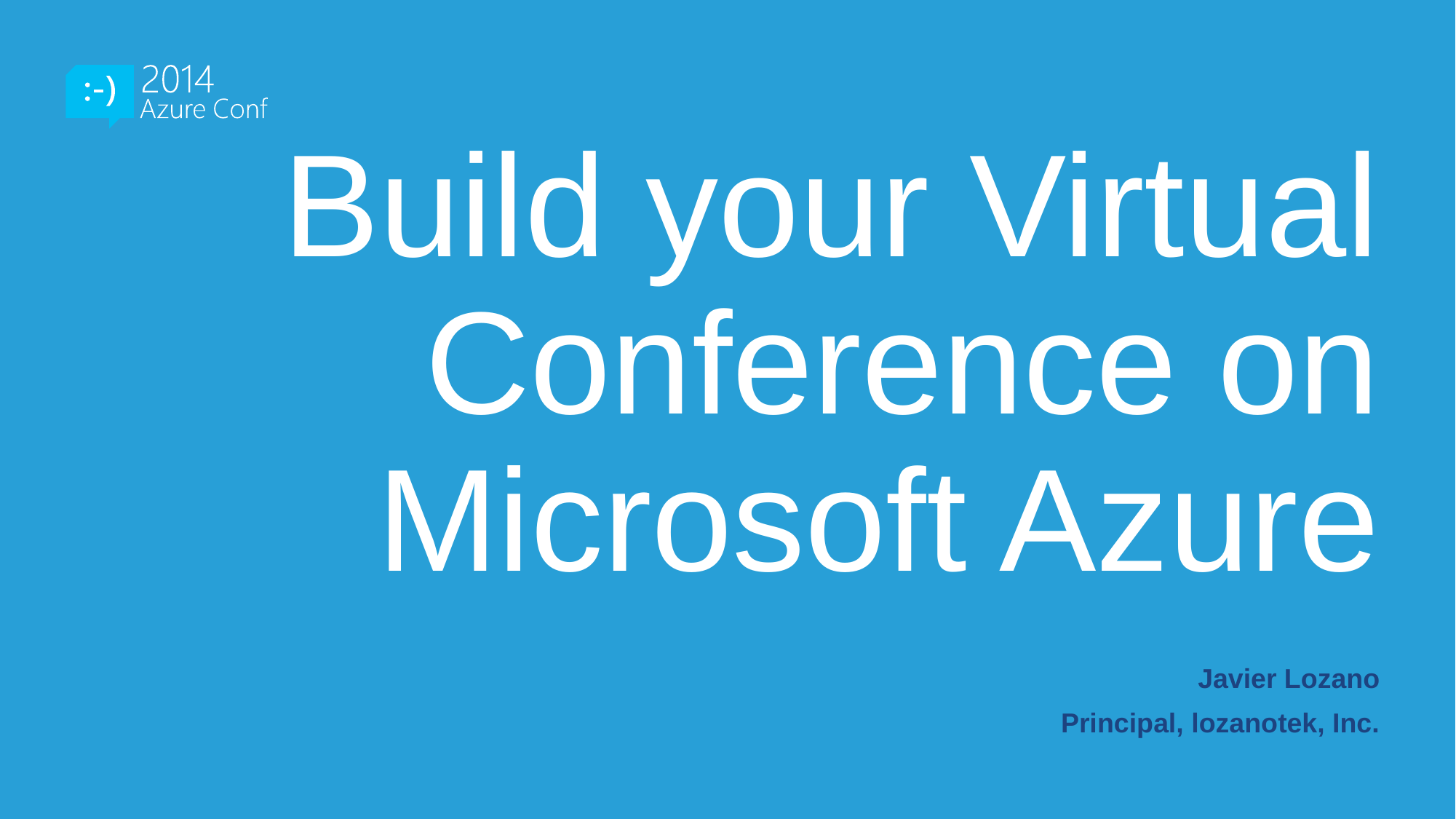

# Build your Virtual Conference on Microsoft Azure
Javier Lozano
Principal, lozanotek, Inc.